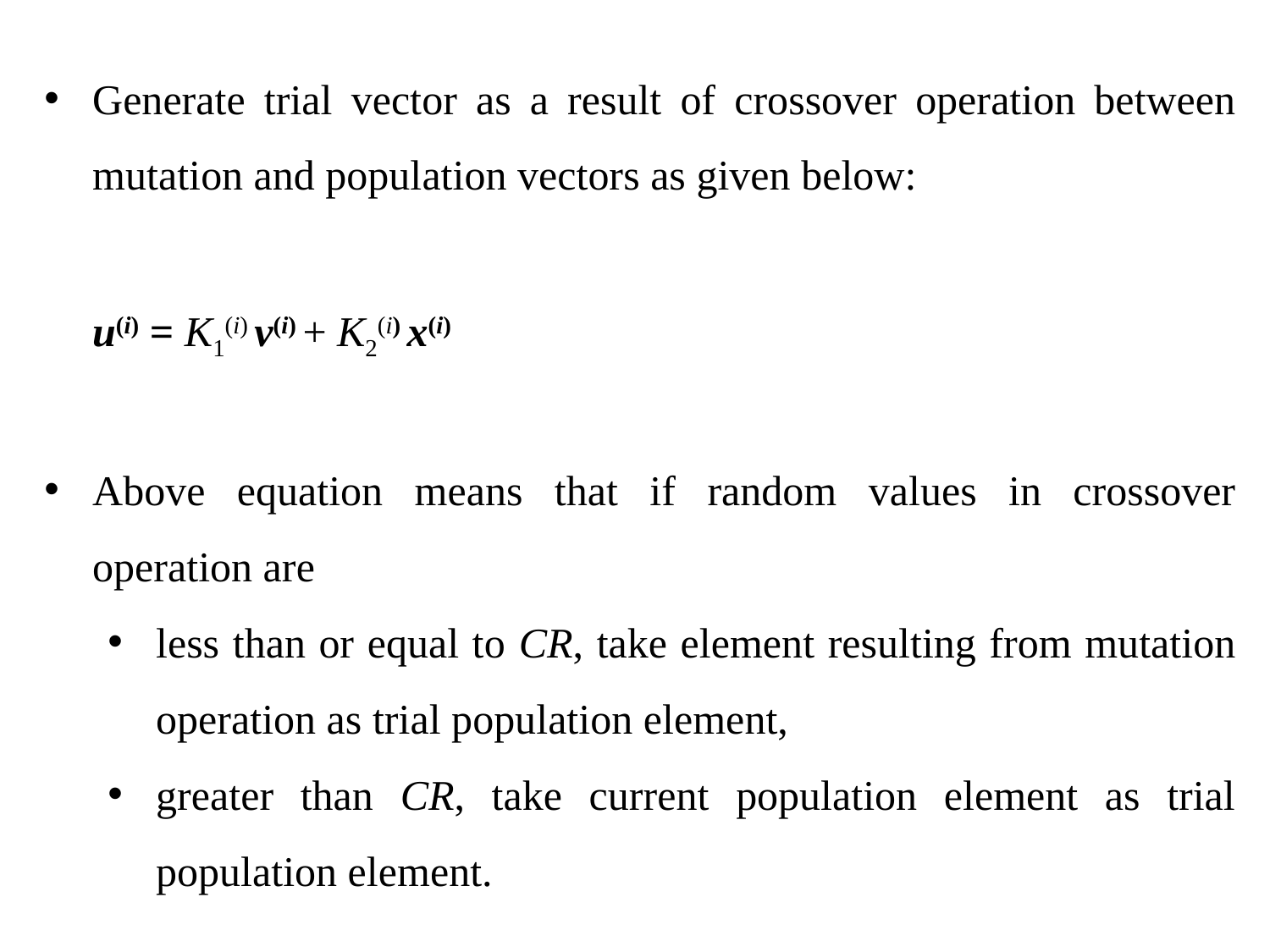

Generate trial vector as a result of crossover operation between mutation and population vectors as given below:

	u(i) = K1(i) v(i) + K2(i) x(i)

Above equation means that if random values in crossover operation are
less than or equal to CR, take element resulting from mutation operation as trial population element,
greater than CR, take current population element as trial population element.